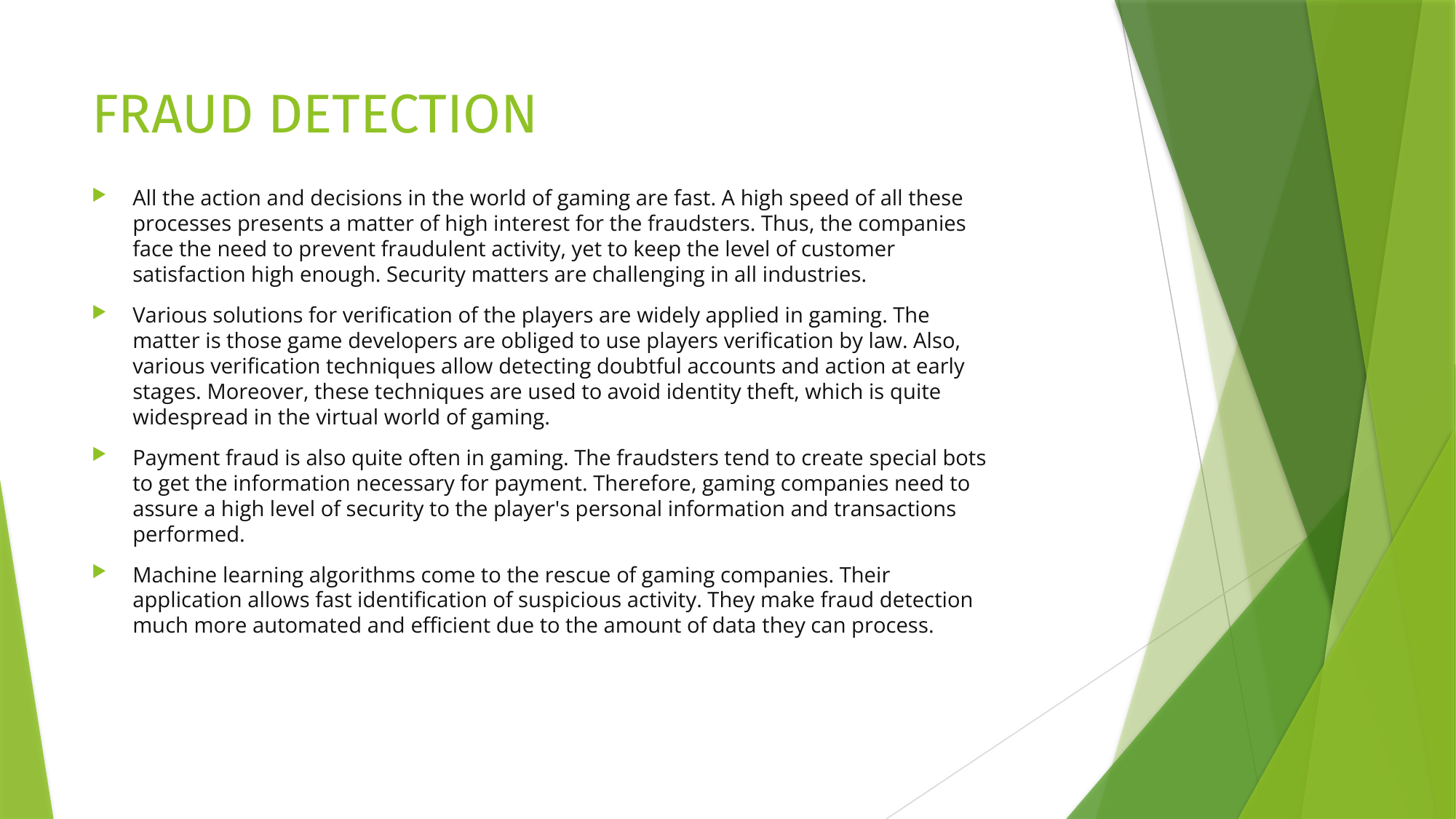

# FRAUD DETECTION
All the action and decisions in the world of gaming are fast. A high speed of all these processes presents a matter of high interest for the fraudsters. Thus, the companies face the need to prevent fraudulent activity, yet to keep the level of customer satisfaction high enough. Security matters are challenging in all industries.
Various solutions for verification of the players are widely applied in gaming. The matter is those game developers are obliged to use players verification by law. Also, various verification techniques allow detecting doubtful accounts and action at early stages. Moreover, these techniques are used to avoid identity theft, which is quite widespread in the virtual world of gaming.
Payment fraud is also quite often in gaming. The fraudsters tend to create special bots to get the information necessary for payment. Therefore, gaming companies need to assure a high level of security to the player's personal information and transactions performed.
Machine learning algorithms come to the rescue of gaming companies. Their application allows fast identification of suspicious activity. They make fraud detection much more automated and efficient due to the amount of data they can process.